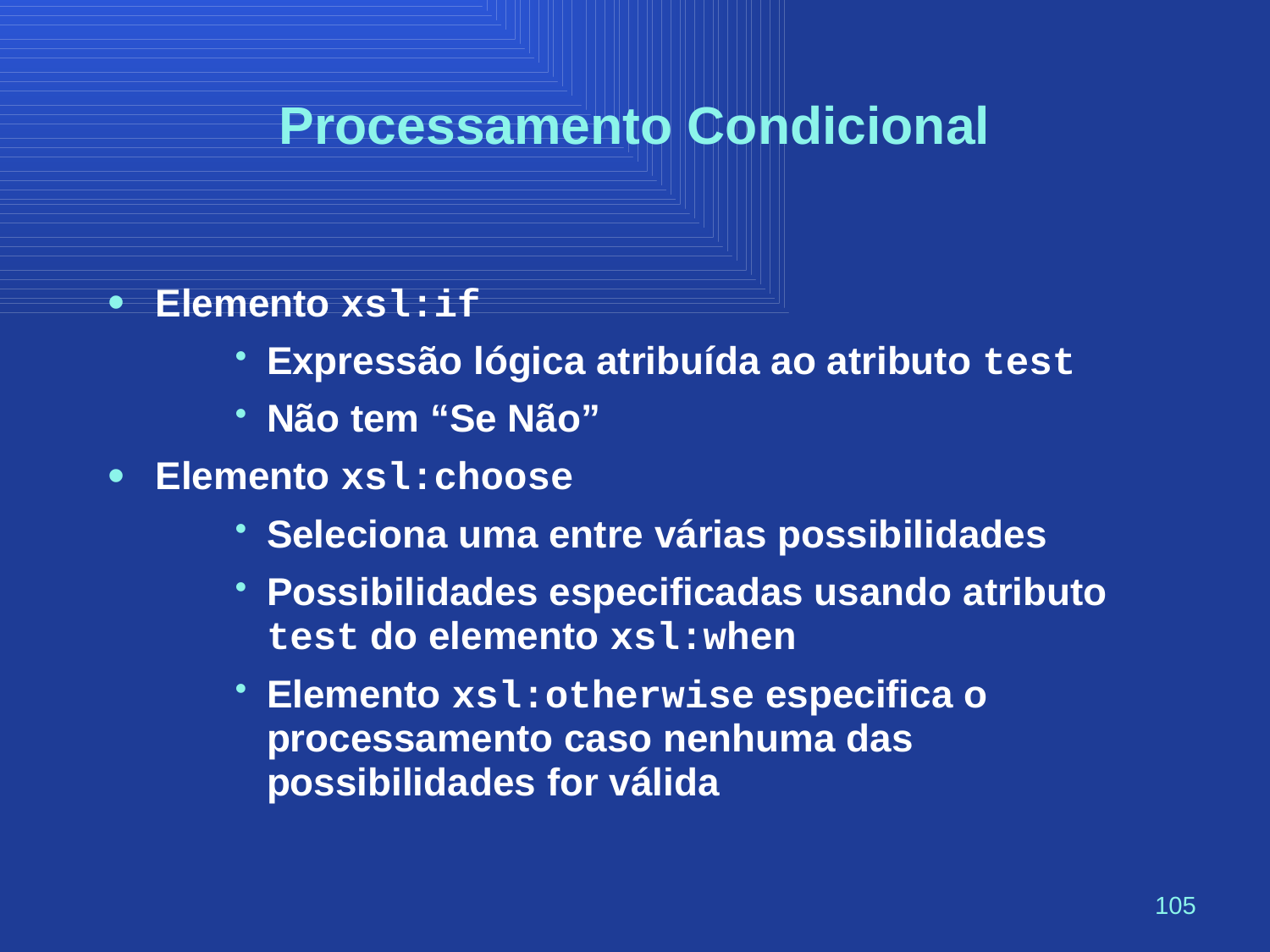

# Processamento Condicional
Elemento xsl:if
Expressão lógica atribuída ao atributo test
Não tem “Se Não”
Elemento xsl:choose
Seleciona uma entre várias possibilidades
Possibilidades especificadas usando atributo test do elemento xsl:when
Elemento xsl:otherwise especifica o processamento caso nenhuma das possibilidades for válida